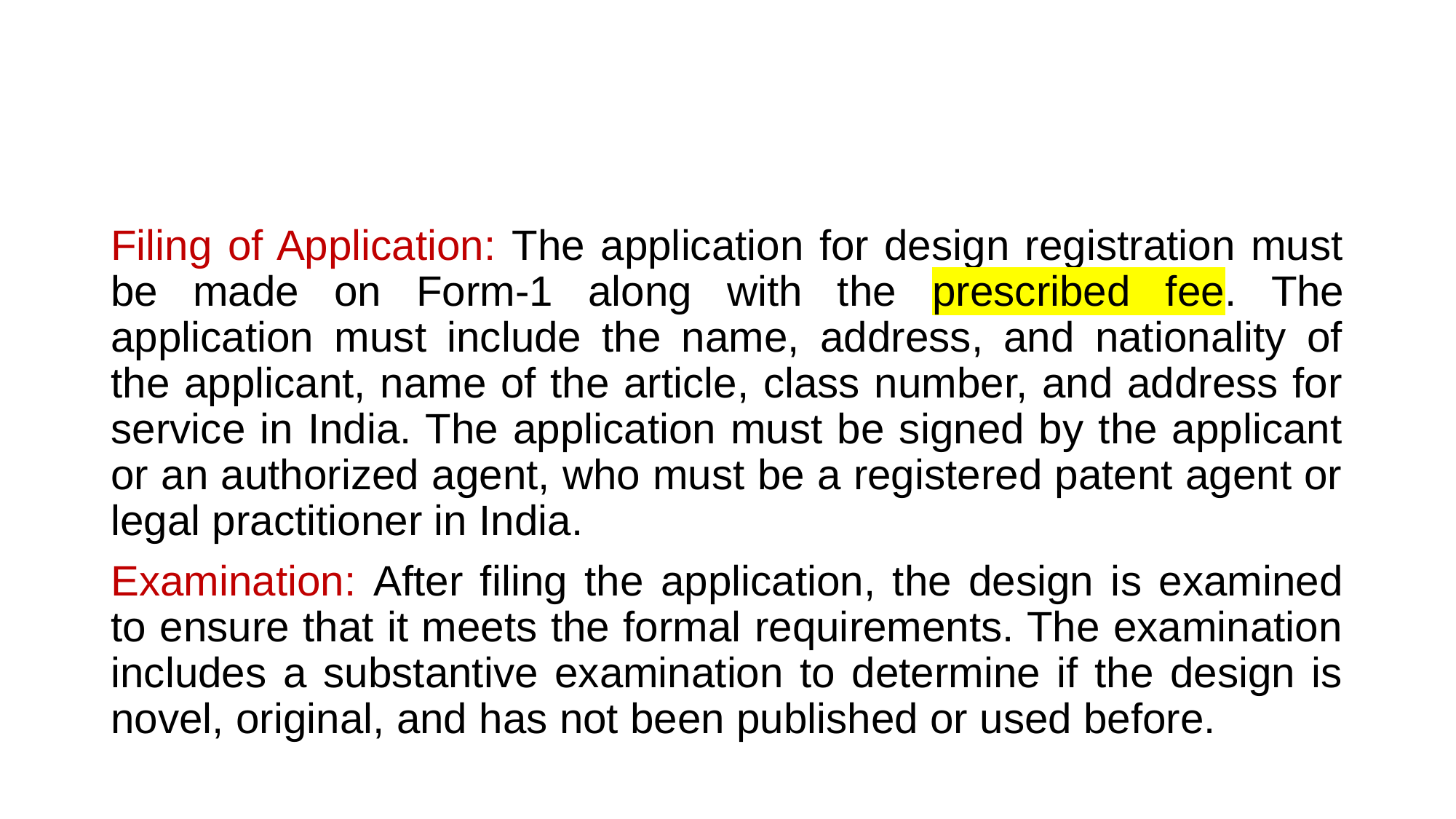

#
Filing of Application: The application for design registration must be made on Form-1 along with the prescribed fee. The application must include the name, address, and nationality of the applicant, name of the article, class number, and address for service in India. The application must be signed by the applicant or an authorized agent, who must be a registered patent agent or legal practitioner in India.
Examination: After filing the application, the design is examined to ensure that it meets the formal requirements. The examination includes a substantive examination to determine if the design is novel, original, and has not been published or used before.